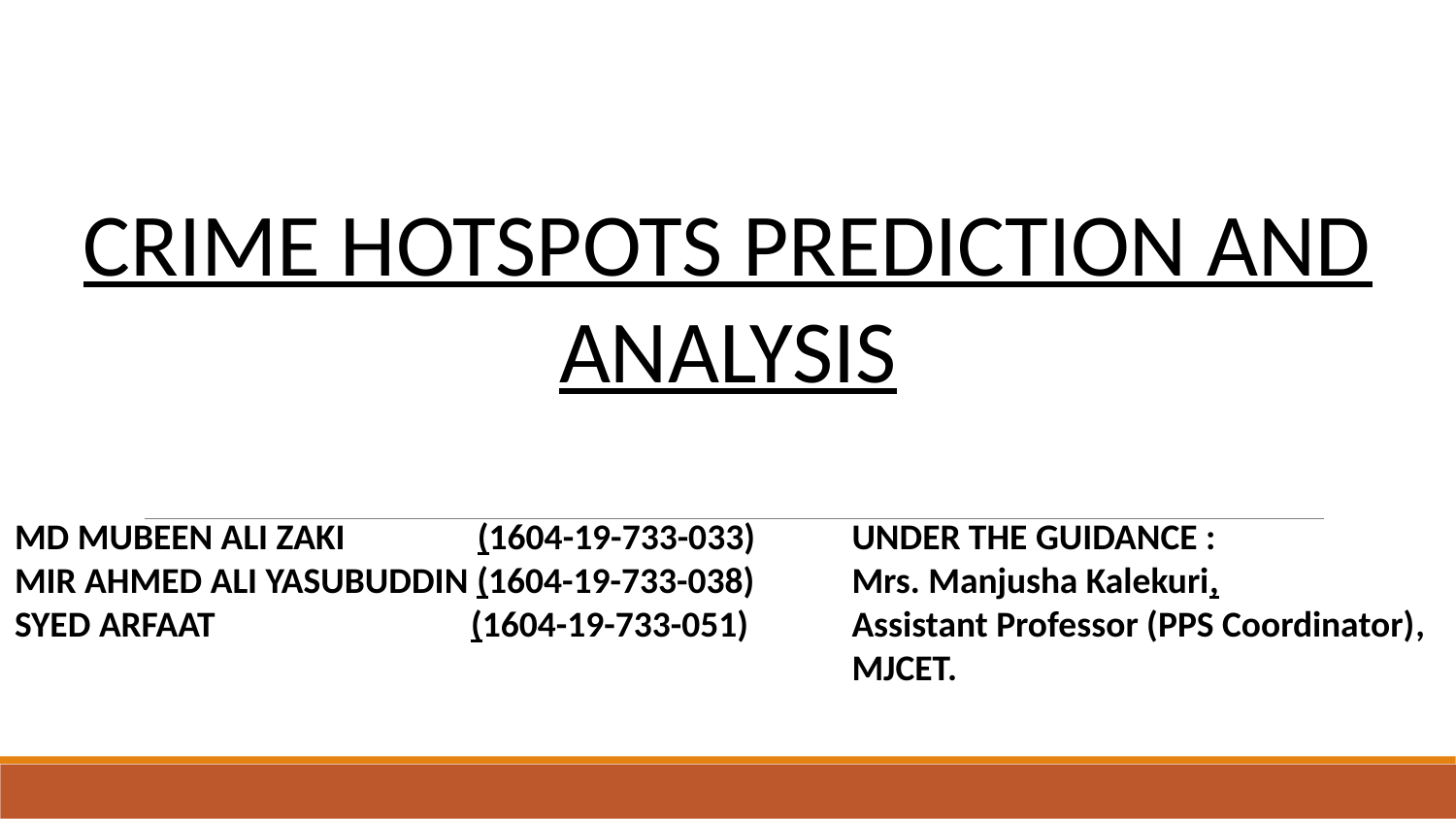

# CRIME HOTSPOTS PREDICTION AND ANALYSIS
UNDER THE GUIDANCE :
Mrs. Manjusha Kalekuri,
Assistant Professor (PPS Coordinator), MJCET.

MD MUBEEN ALI ZAKI                (1604-19-733-033)
MIR AHMED ALI YASUBUDDIN (1604-19-733-038)
SYED ARFAAT                               (1604-19-733-051)